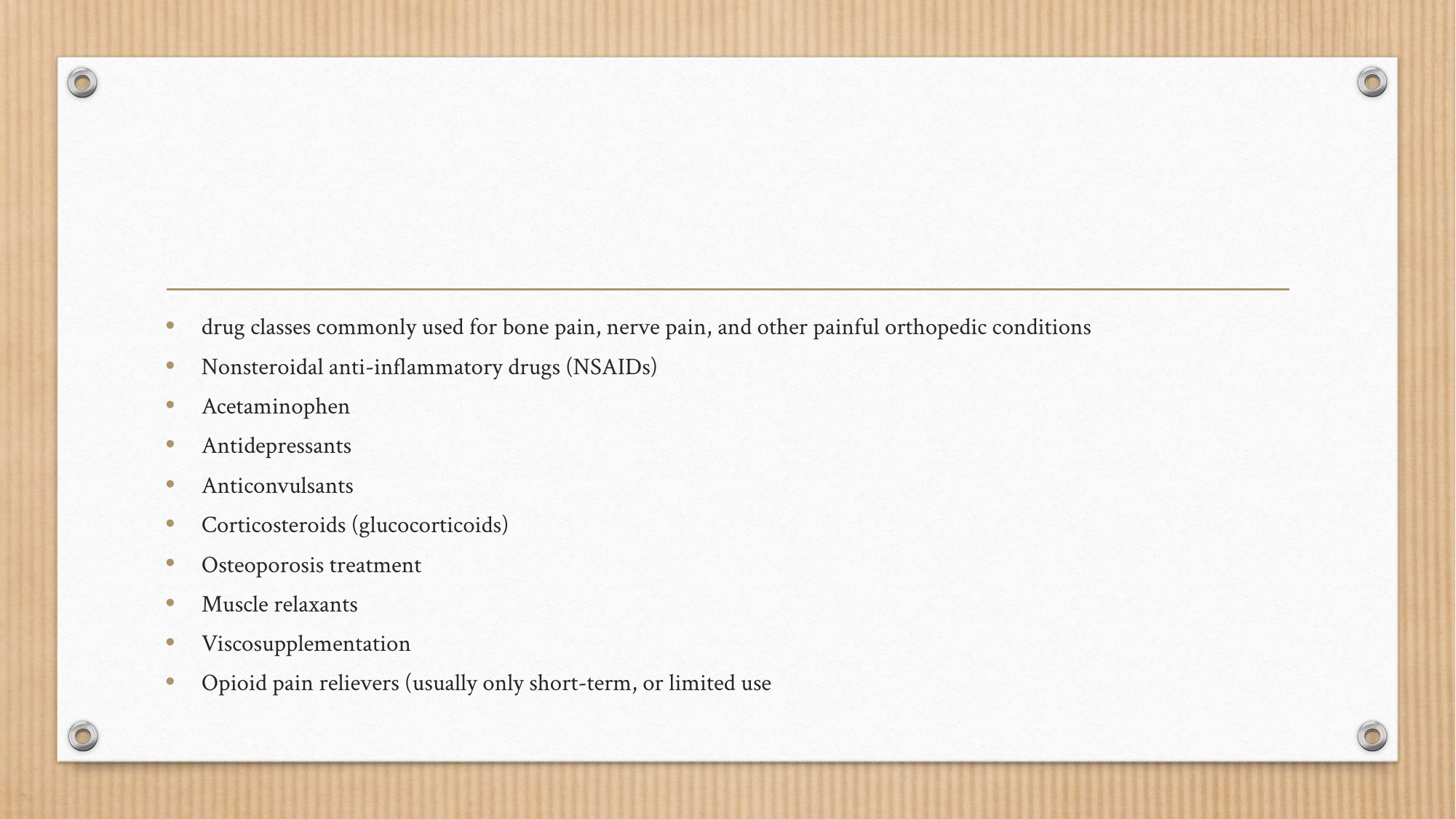

#
drug classes commonly used for bone pain, nerve pain, and other painful orthopedic conditions
Nonsteroidal anti-inflammatory drugs (NSAIDs)
Acetaminophen
Antidepressants
Anticonvulsants
Corticosteroids (glucocorticoids)
Osteoporosis treatment
Muscle relaxants
Viscosupplementation
Opioid pain relievers (usually only short-term, or limited use